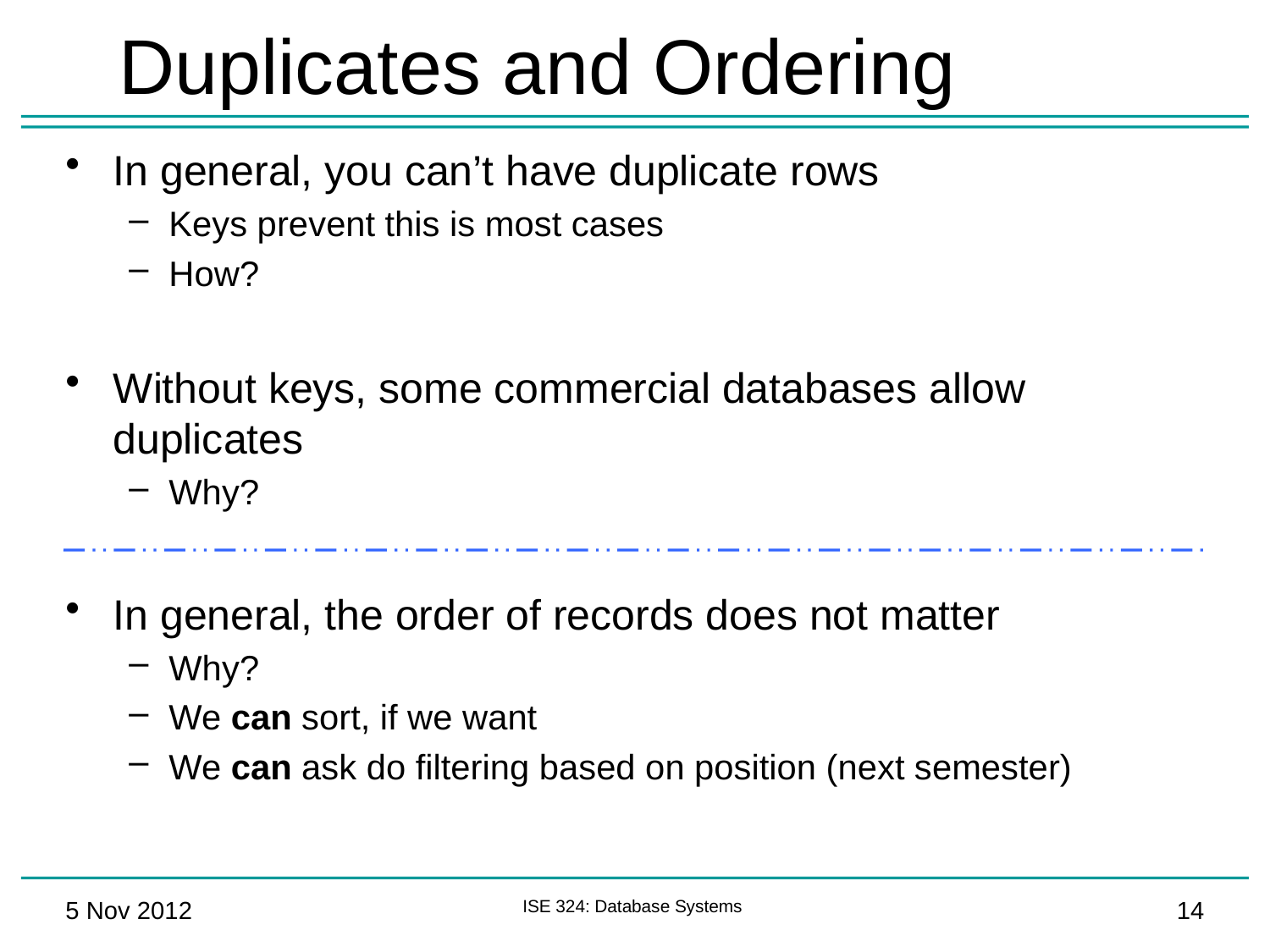

# Duplicates and Ordering
In general, you can’t have duplicate rows
Keys prevent this is most cases
How?

Without keys, some commercial databases allow duplicates
Why?

In general, the order of records does not matter
Why?
We can sort, if we want
We can ask do filtering based on position (next semester)

5 Nov 2012
ISE 324: Database Systems
14